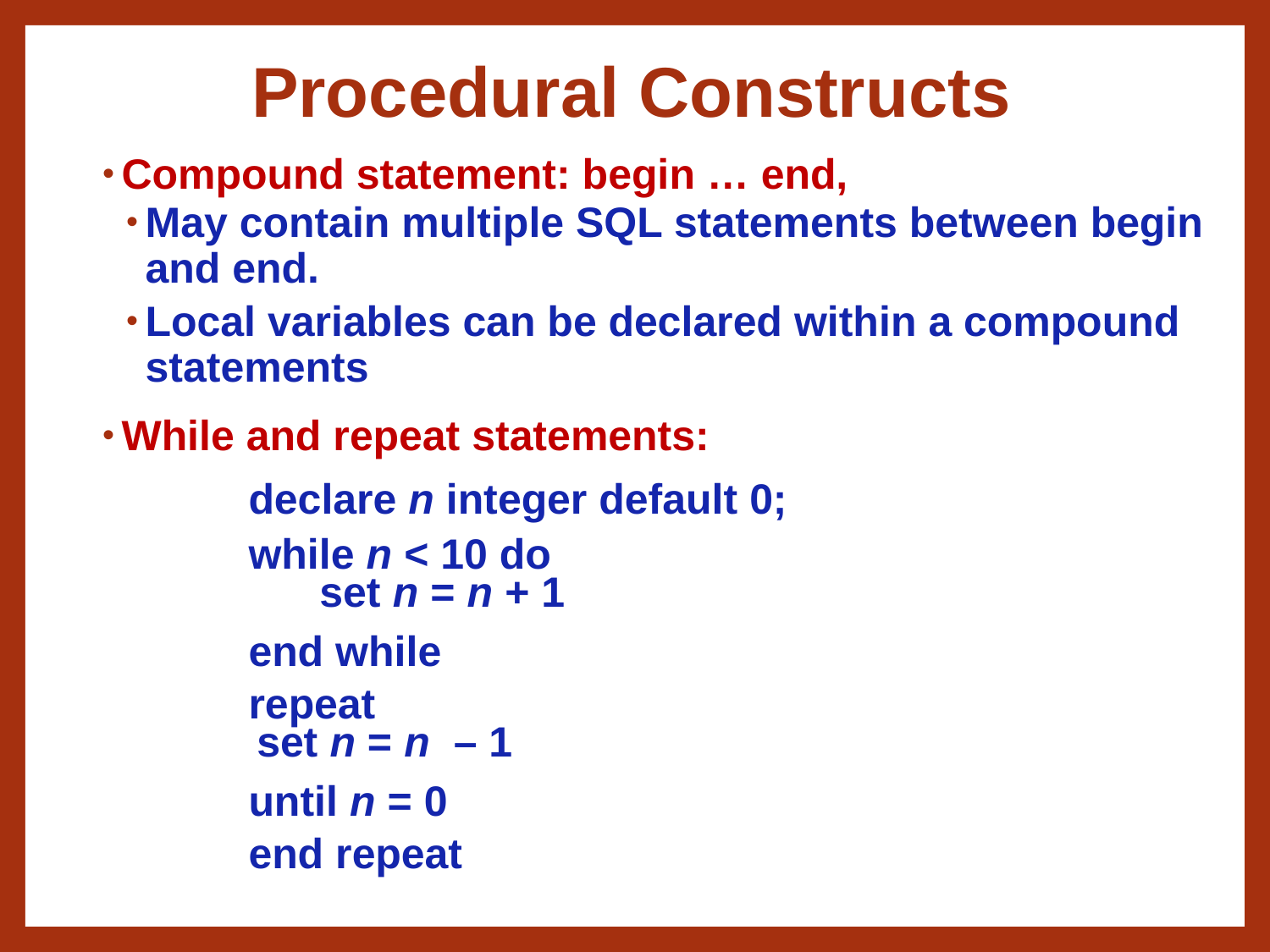

# Procedural Constructs
Compound statement: begin … end,
May contain multiple SQL statements between begin and end.
Local variables can be declared within a compound statements
While and repeat statements:
		declare n integer default 0;
		while n < 10 do
		    set n = n + 1
		end while
		repeat
           set n = n  – 1
		until n = 0
		end repeat